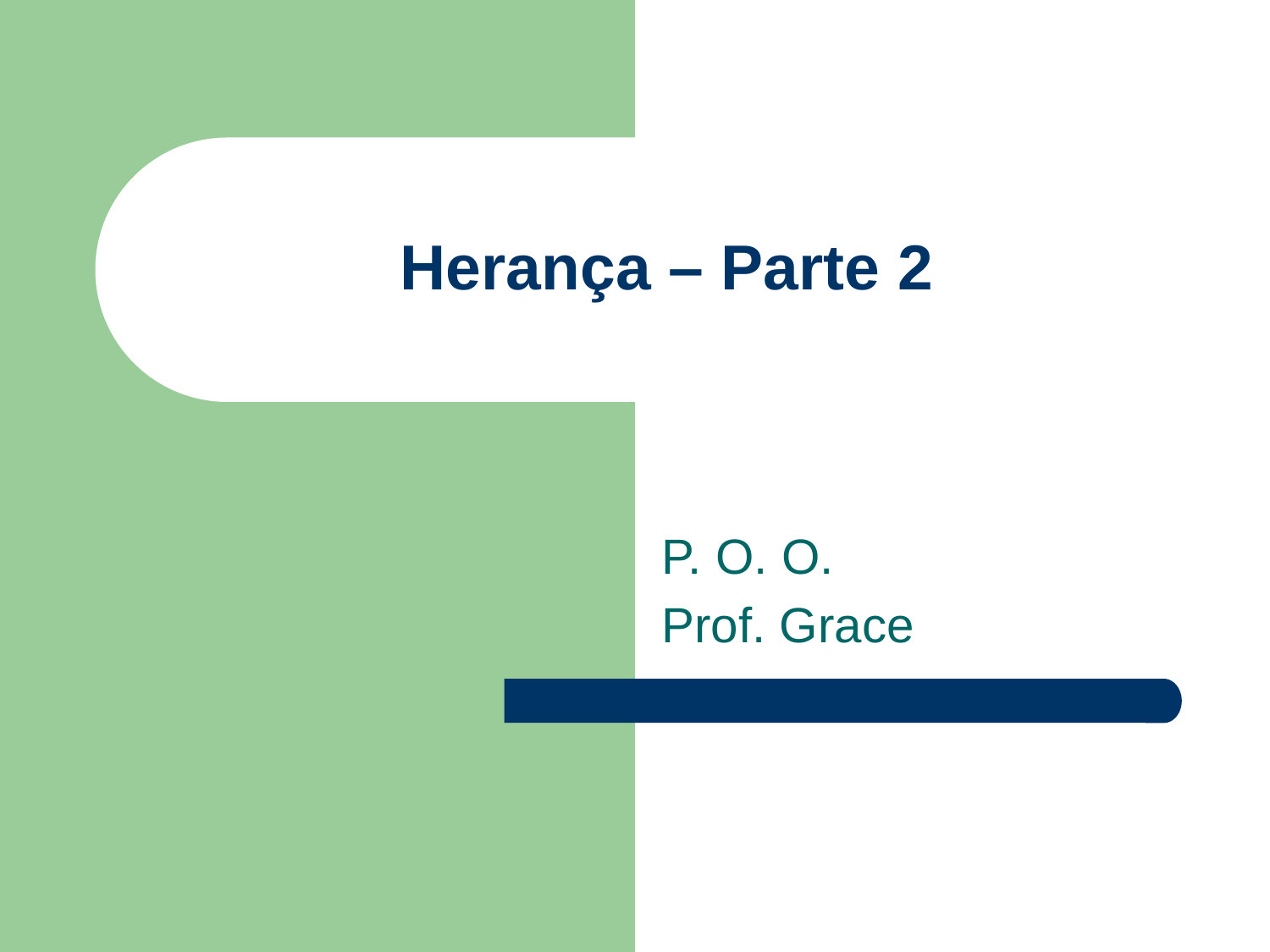

# Herança – Parte 2
P. O. O.
Prof. Grace